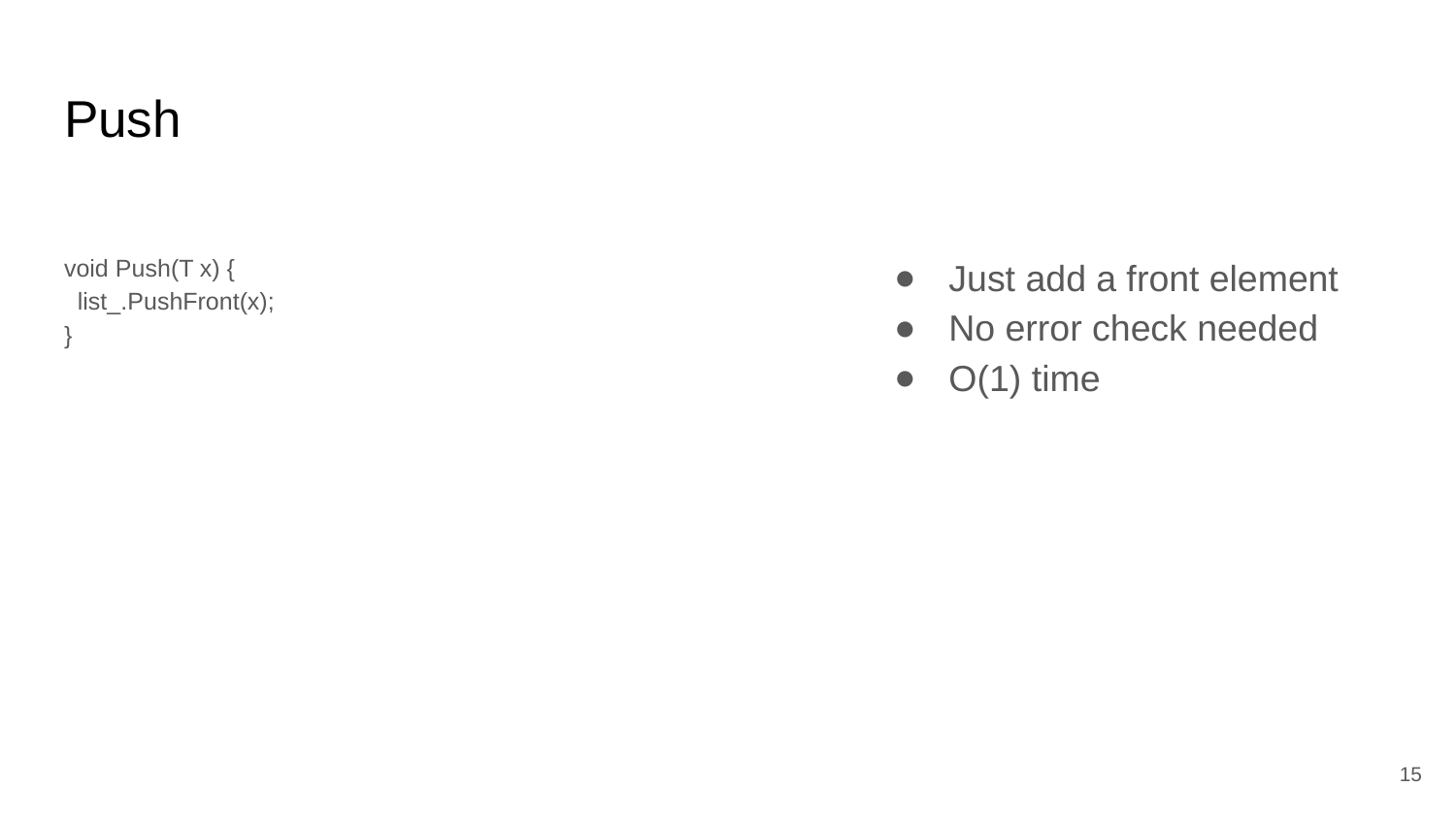

# Push
void Push(T x) {
  list_.PushFront(x);
}

Just add a front element
No error check needed
O(1) time
15